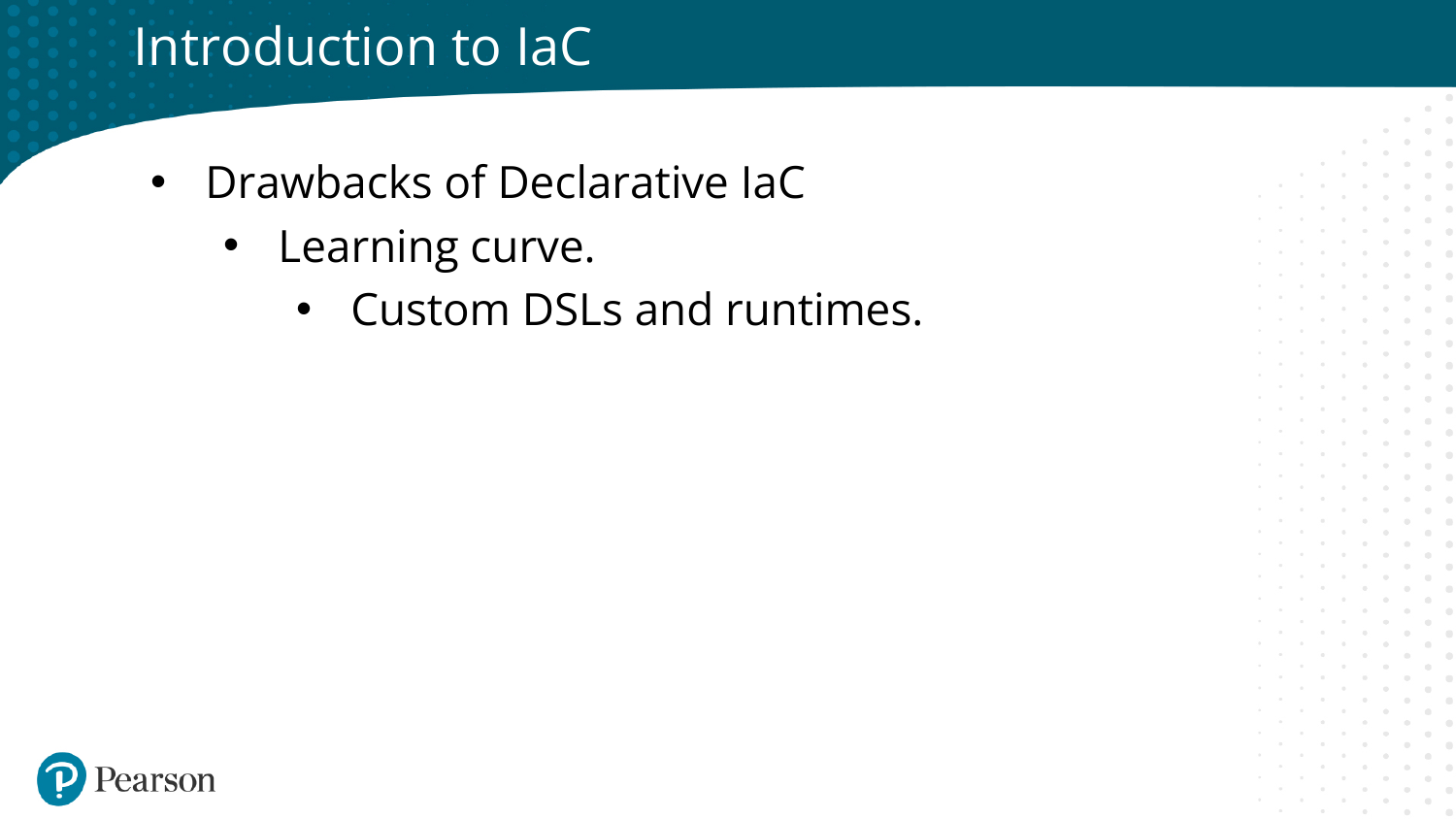

# Introduction to IaC
Drawbacks of Declarative IaC
Learning curve.
Custom DSLs and runtimes.